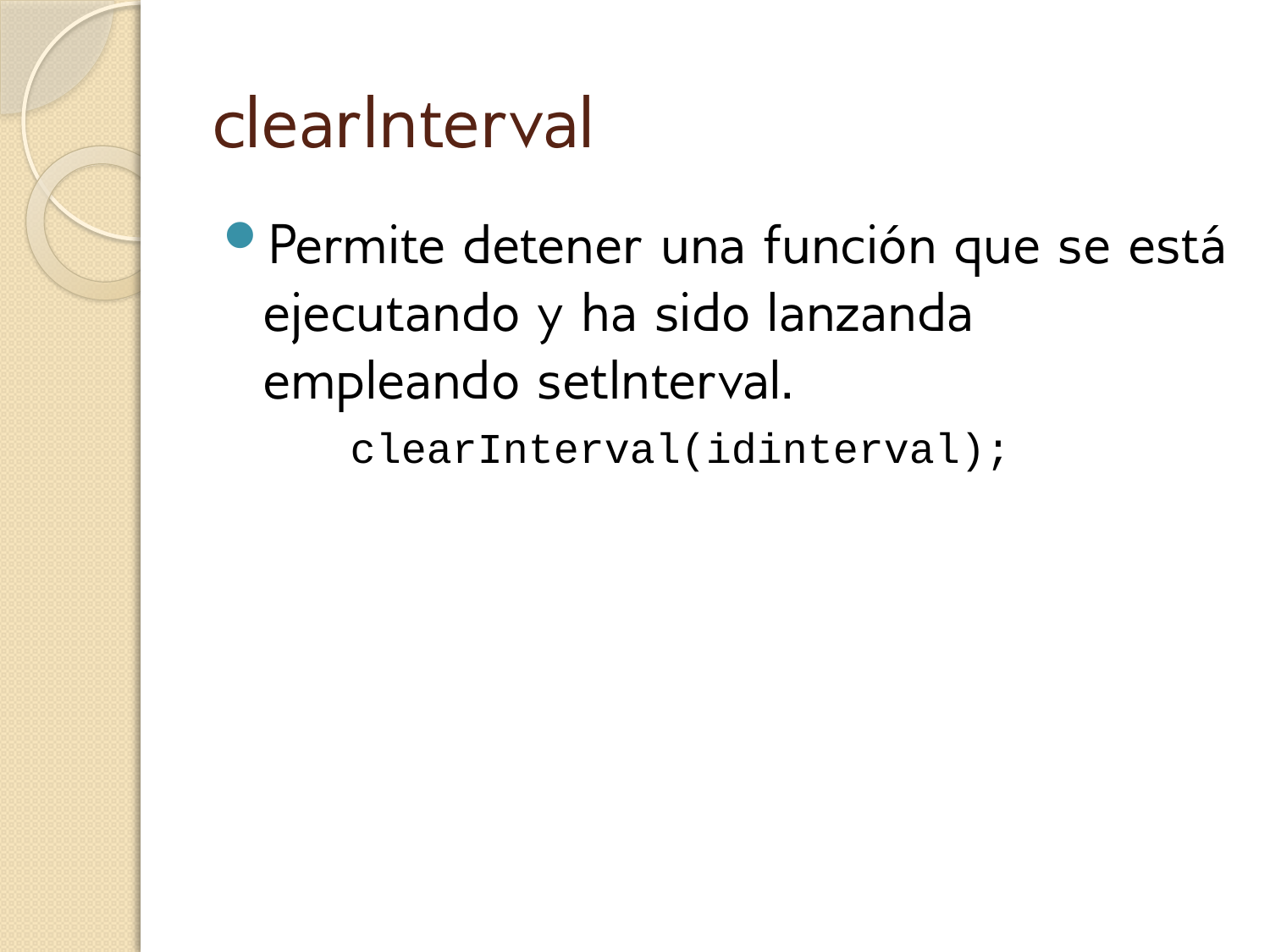

# clearInterval
Permite detener una función que se está ejecutando y ha sido lanzanda empleando setInterval.
	clearInterval(idinterval);